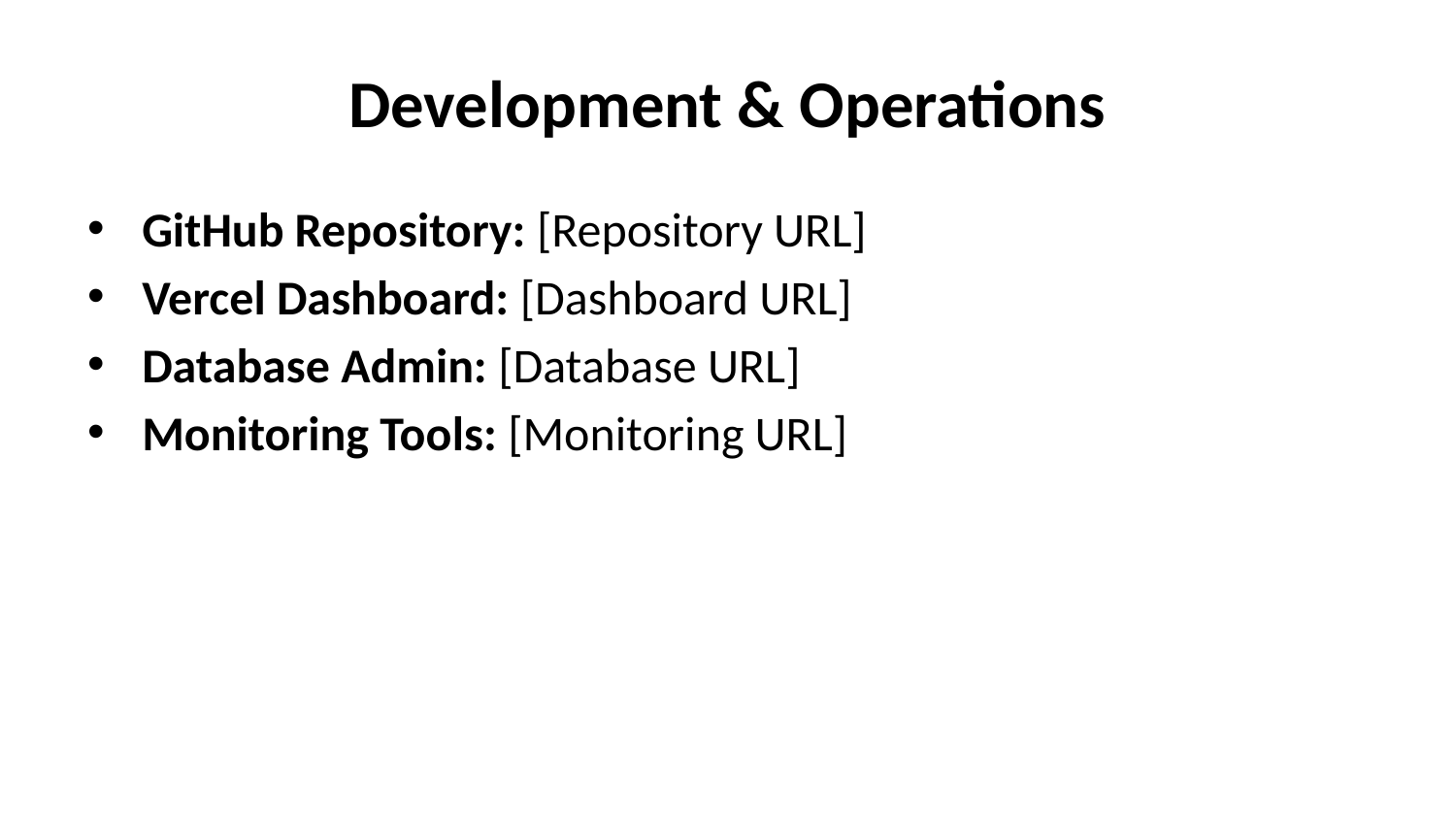

# Development & Operations
GitHub Repository: [Repository URL]
Vercel Dashboard: [Dashboard URL]
Database Admin: [Database URL]
Monitoring Tools: [Monitoring URL]